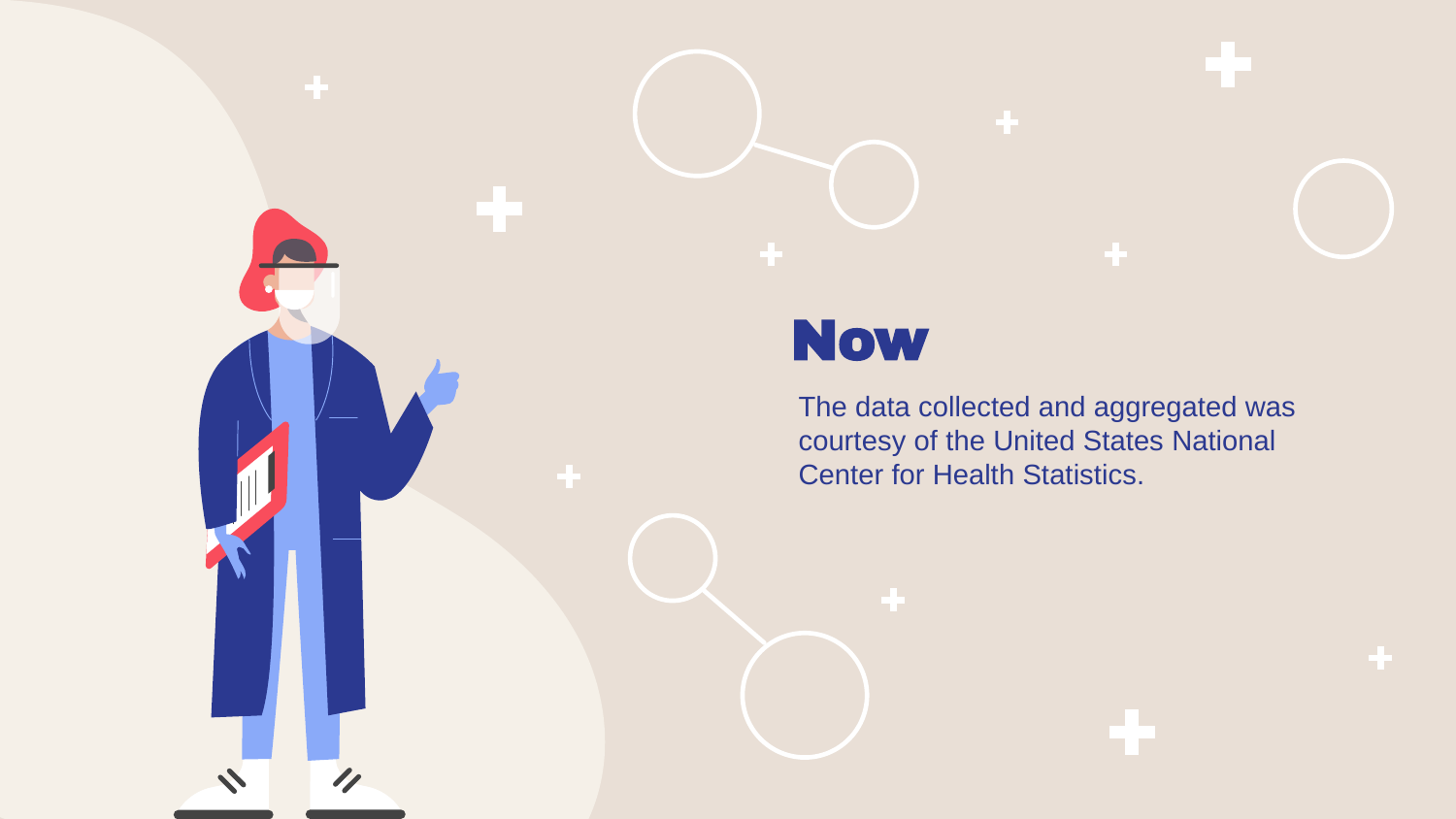

# Now
The data collected and aggregated was courtesy of the United States National Center for Health Statistics.